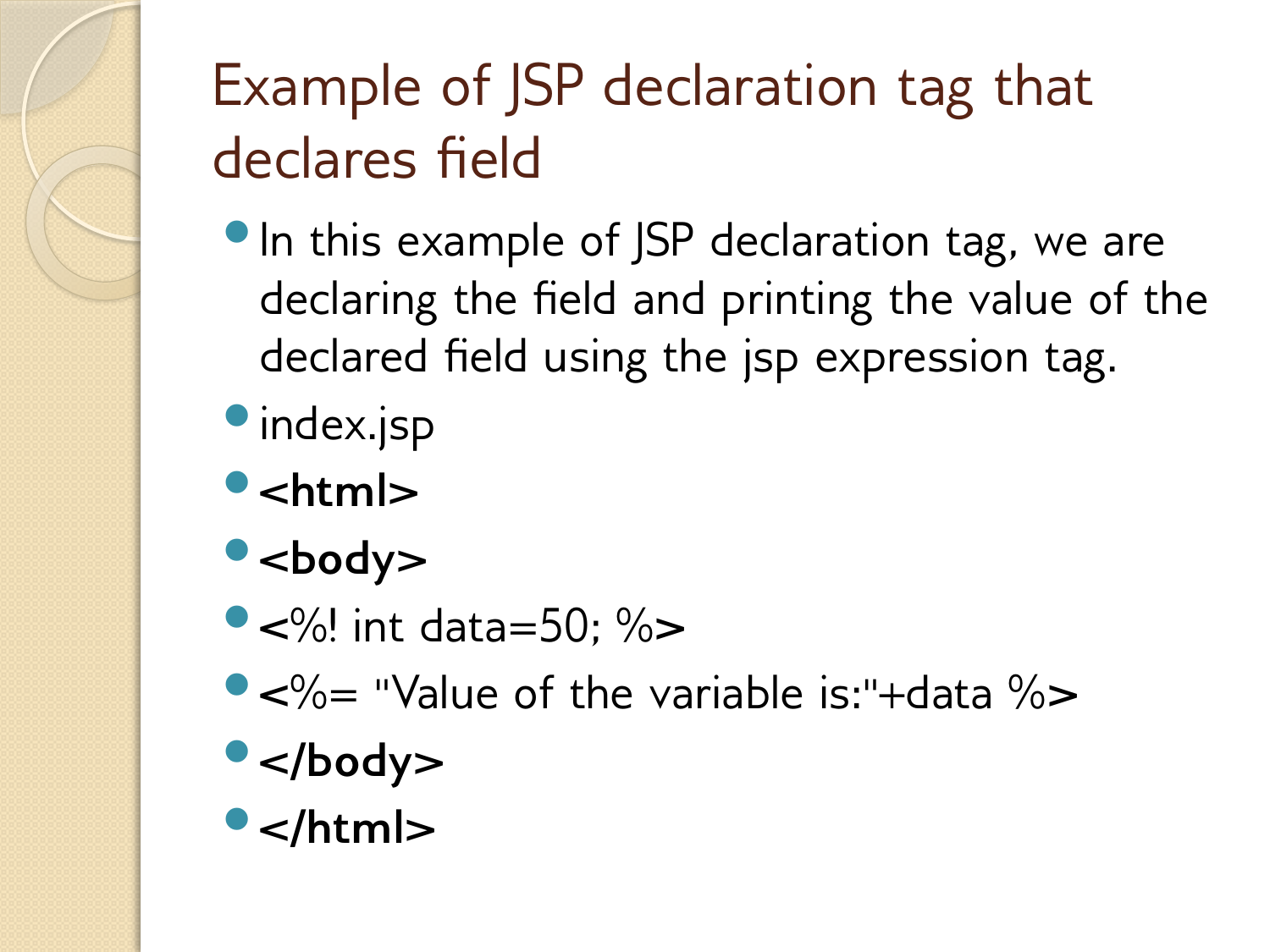

# Example of JSP declaration tag that declares field
In this example of JSP declaration tag, we are declaring the field and printing the value of the declared field using the jsp expression tag.
index.jsp
<html>
<body>
<%! int data=50; %>
<%= "Value of the variable is:"+data %>
</body>
</html>